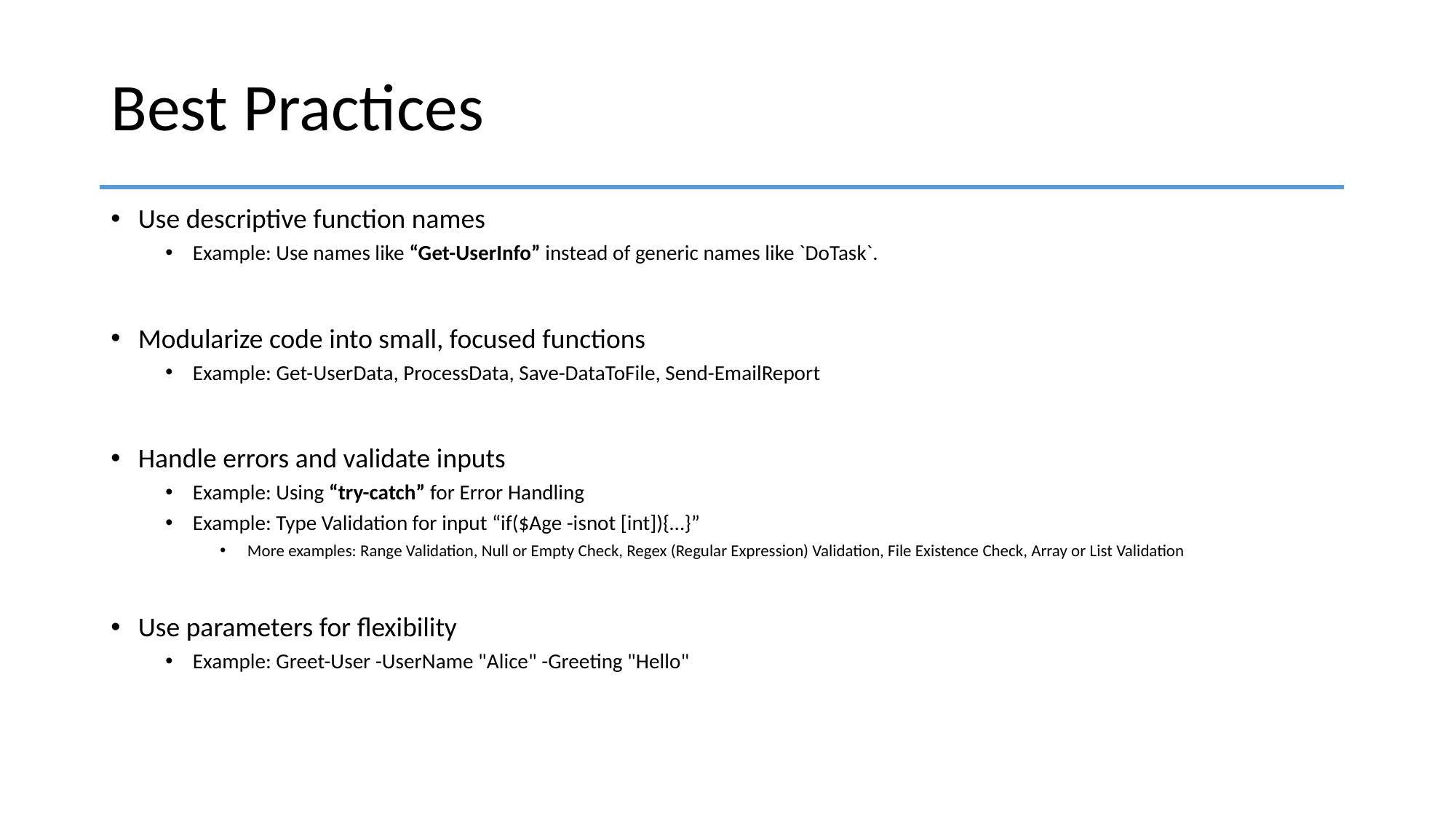

# Best Practices
Use descriptive function names
Example: Use names like “Get-UserInfo” instead of generic names like `DoTask`.

Modularize code into small, focused functions
Example: Get-UserData, ProcessData, Save-DataToFile, Send-EmailReport

Handle errors and validate inputs
Example: Using “try-catch” for Error Handling
Example: Type Validation for input “if($Age -isnot [int]){…}”
More examples: Range Validation, Null or Empty Check, Regex (Regular Expression) Validation, File Existence Check, Array or List Validation

Use parameters for flexibility
Example: Greet-User -UserName "Alice" -Greeting "Hello"